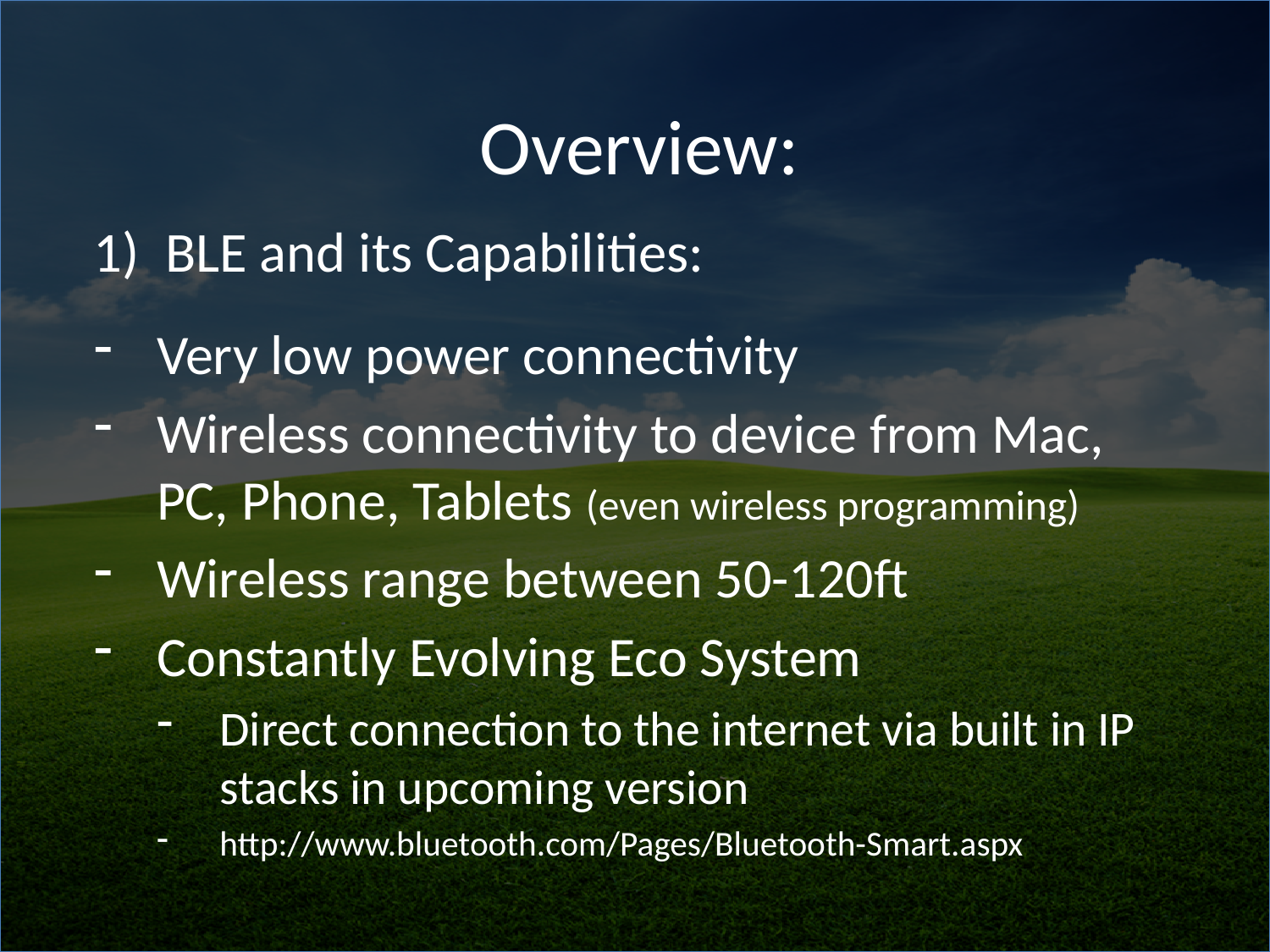

# Overview:
BLE and its Capabilities:
Very low power connectivity
Wireless connectivity to device from Mac, PC, Phone, Tablets (even wireless programming)
Wireless range between 50-120ft
Constantly Evolving Eco System
Direct connection to the internet via built in IP stacks in upcoming version
http://www.bluetooth.com/Pages/Bluetooth-Smart.aspx